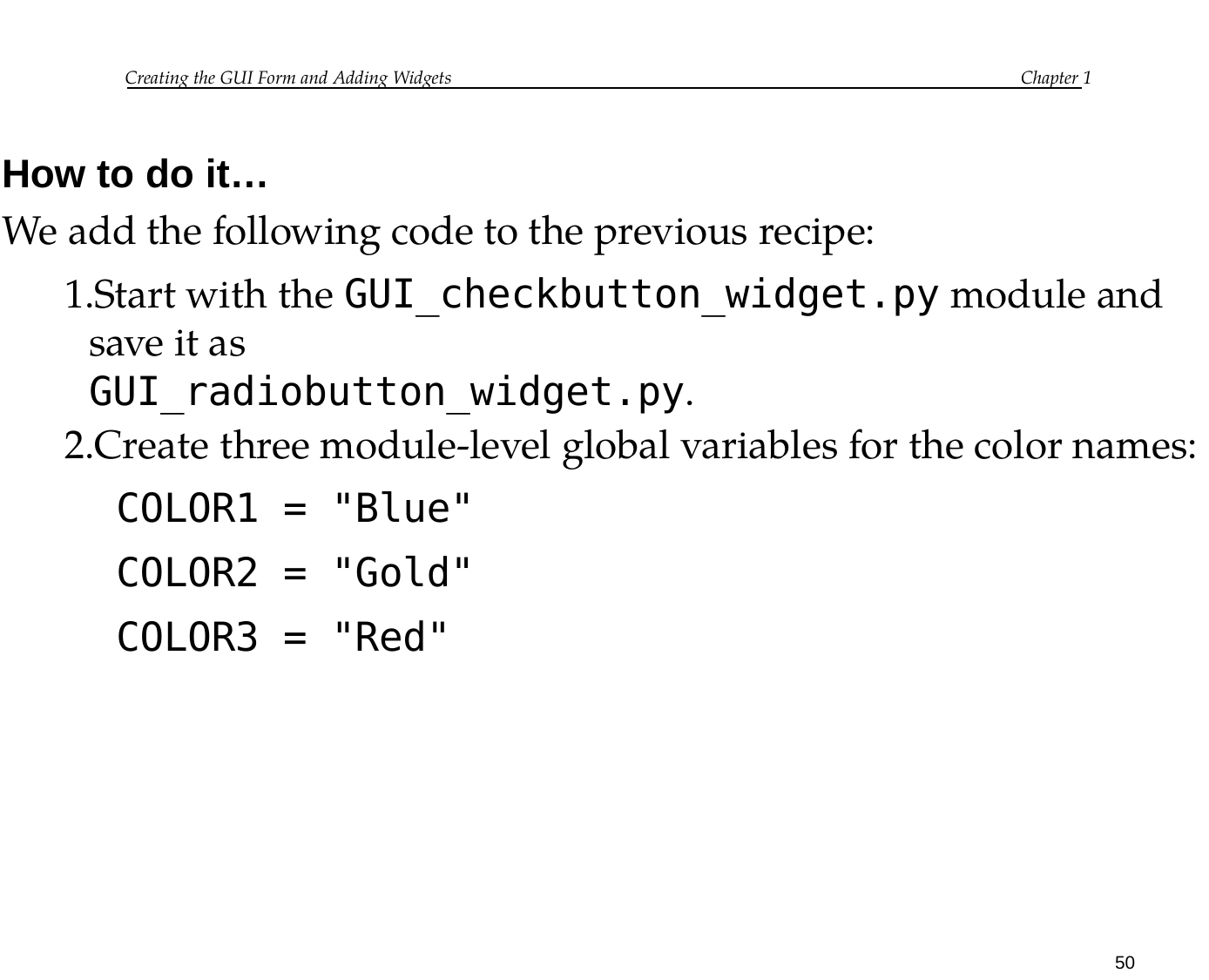

Creating the GUI Form and Adding Widgets	                                                                     Chapter 1

How to do it…
We add the following code to the previous recipe:
Start with the GUI_checkbutton_widget.py module and save it as
GUI_radiobutton_widget.py.
Create three module-level global variables for the color names:
COLOR1 = "Blue"
COLOR2 = "Gold"
COLOR3 = "Red"

50